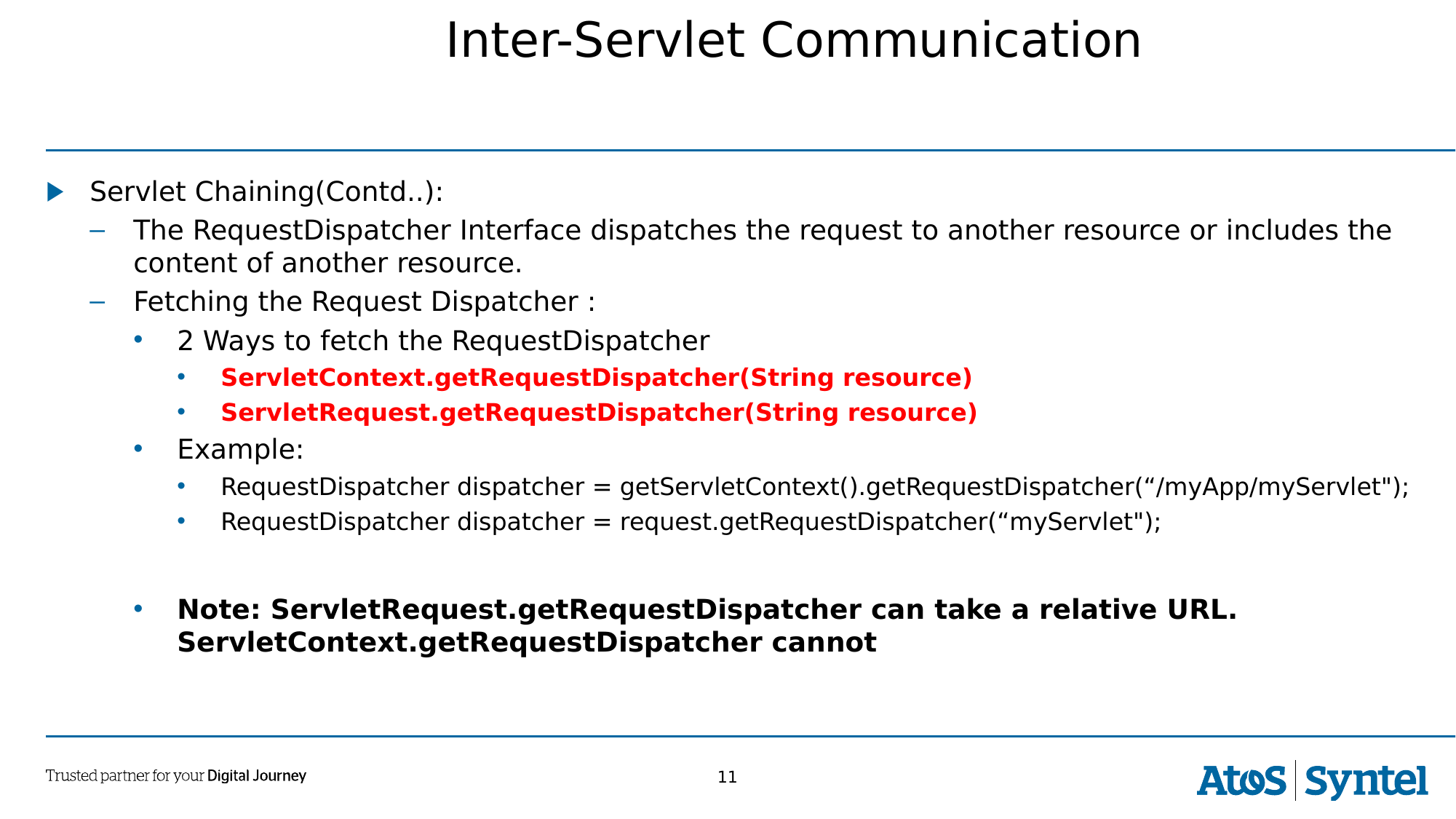

Inter-Servlet Communication

Servlet Chaining(Contd..):
The RequestDispatcher Interface dispatches the request to another resource or includes the content of another resource.
Fetching the Request Dispatcher :
2 Ways to fetch the RequestDispatcher
ServletContext.getRequestDispatcher(String resource)
ServletRequest.getRequestDispatcher(String resource)
Example:
RequestDispatcher dispatcher = getServletContext().getRequestDispatcher(“/myApp/myServlet");
RequestDispatcher dispatcher = request.getRequestDispatcher(“myServlet");

Note: ServletRequest.getRequestDispatcher can take a relative URL. ServletContext.getRequestDispatcher cannot